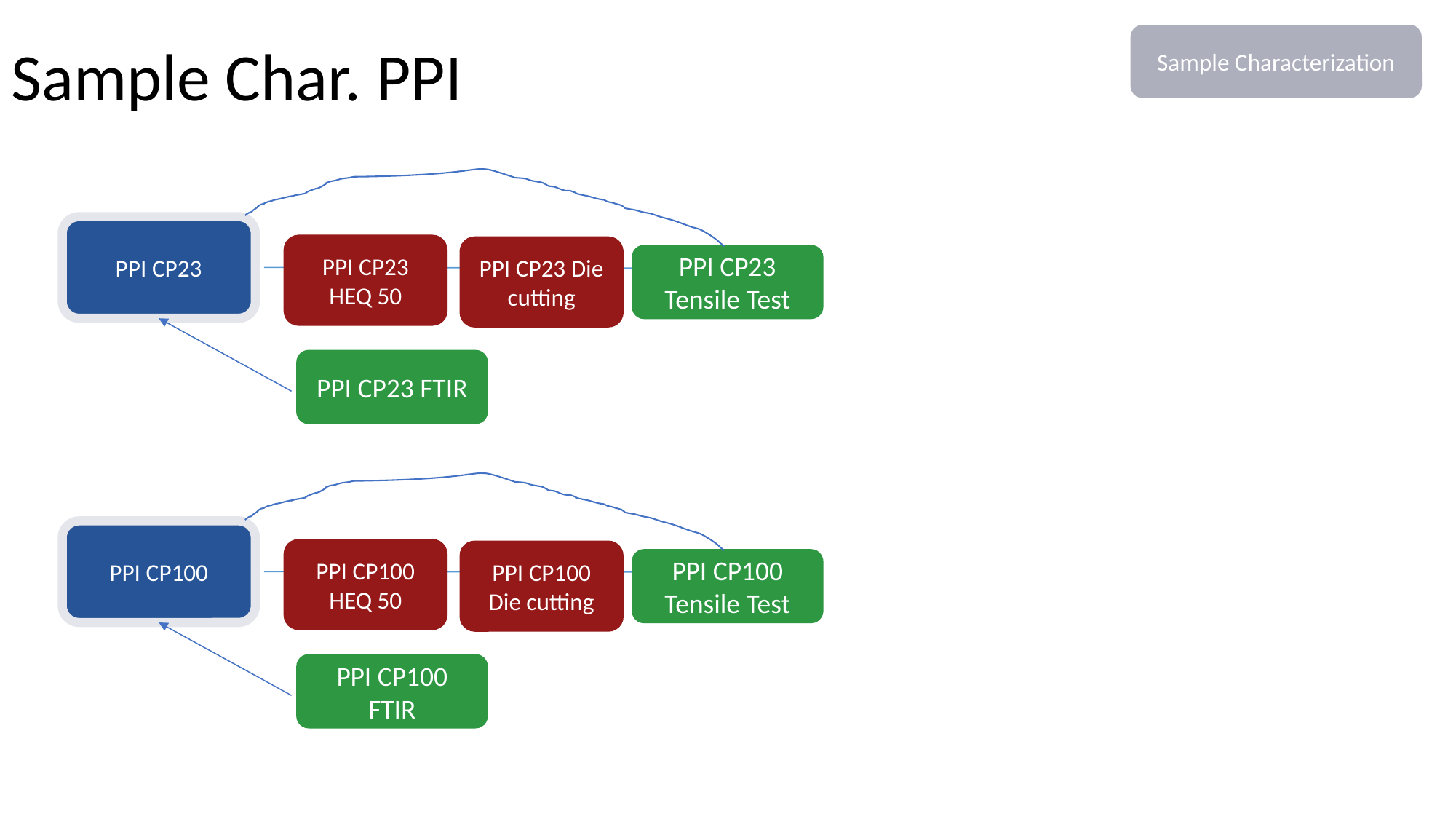

# Sample Char. PPI
Sample Characterization

PPI CP23
PPI CP23 HEQ 50
PPI CP23 Die cutting
PPI CP23 Tensile Test
PPI CP23 FTIR

PPI CP100
PPI CP100 HEQ 50
PPI CP100 Die cutting
PPI CP100 Tensile Test
PPI CP100 FTIR